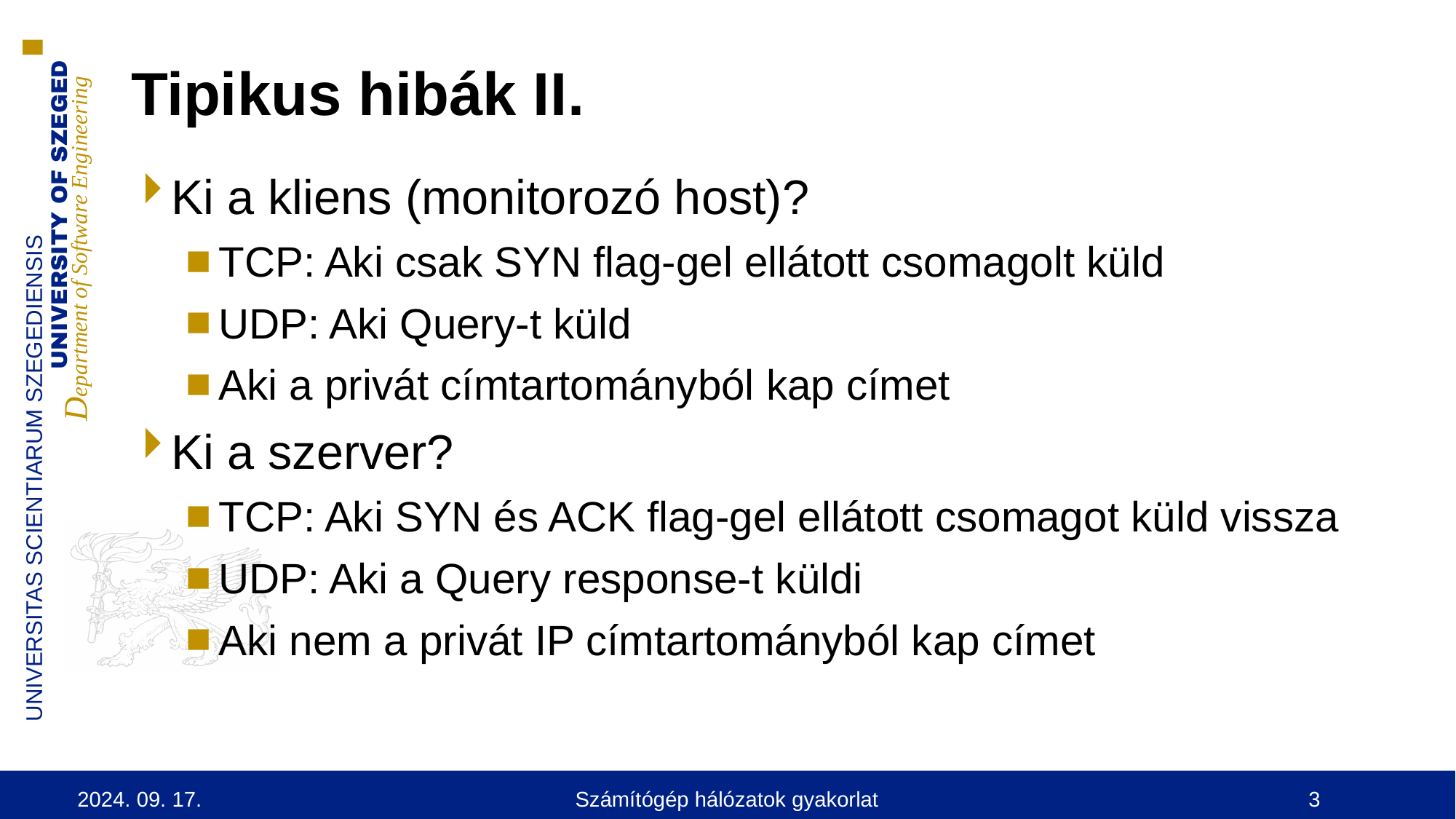

# Tipikus hibák II.
Ki a kliens (monitorozó host)?
TCP: Aki csak SYN flag-gel ellátott csomagolt küld
UDP: Aki Query-t küld
Aki a privát címtartományból kap címet
Ki a szerver?
TCP: Aki SYN és ACK flag-gel ellátott csomagot küld vissza
UDP: Aki a Query response-t küldi
Aki nem a privát IP címtartományból kap címet

2024. 09. 17.
Számítógép hálózatok gyakorlat
3